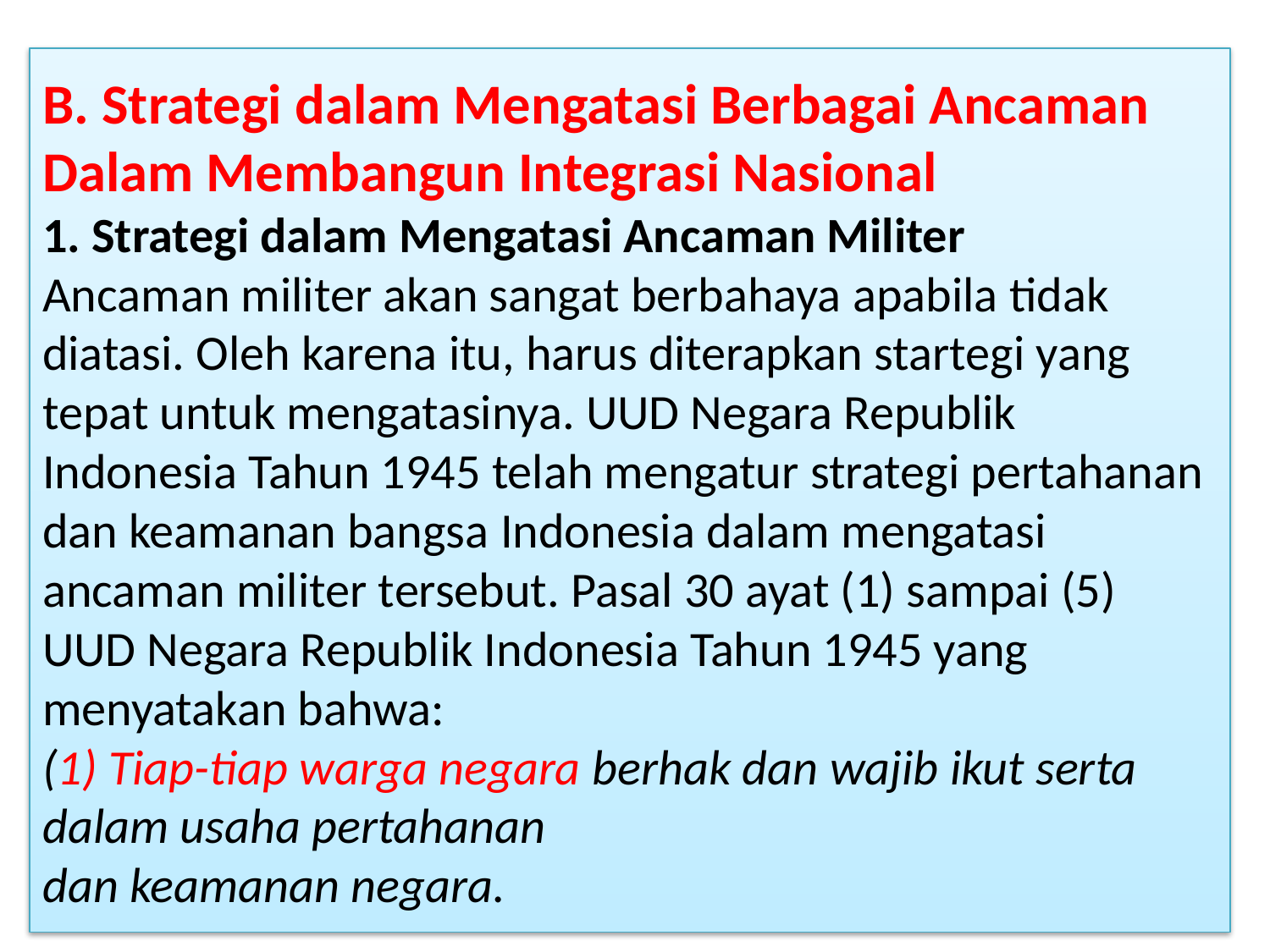

# B. Strategi dalam Mengatasi Berbagai Ancaman Dalam Membangun Integrasi Nasional 1. Strategi dalam Mengatasi Ancaman Militer Ancaman militer akan sangat berbahaya apabila tidak diatasi. Oleh karena itu, harus diterapkan startegi yang tepat untuk mengatasinya. UUD Negara Republik Indonesia Tahun 1945 telah mengatur strategi pertahanan dan keamanan bangsa Indonesia dalam mengatasi ancaman militer tersebut. Pasal 30 ayat (1) sampai (5) UUD Negara Republik Indonesia Tahun 1945 yang menyatakan bahwa: (1) Tiap-tiap warga negara berhak dan wajib ikut serta dalam usaha pertahanan dan keamanan negara.